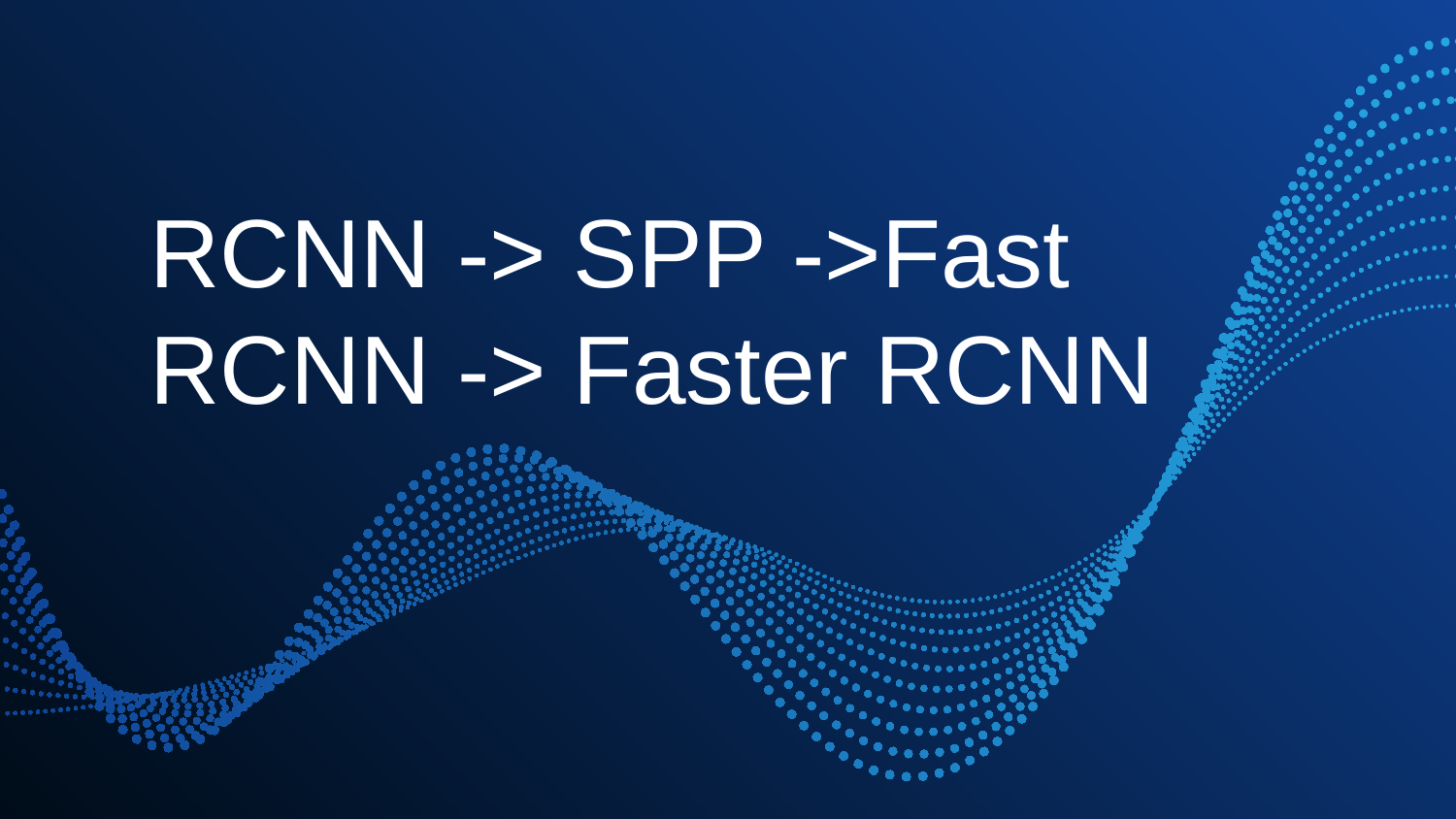

# RCNN -> SPP ->Fast RCNN -> Faster RCNN